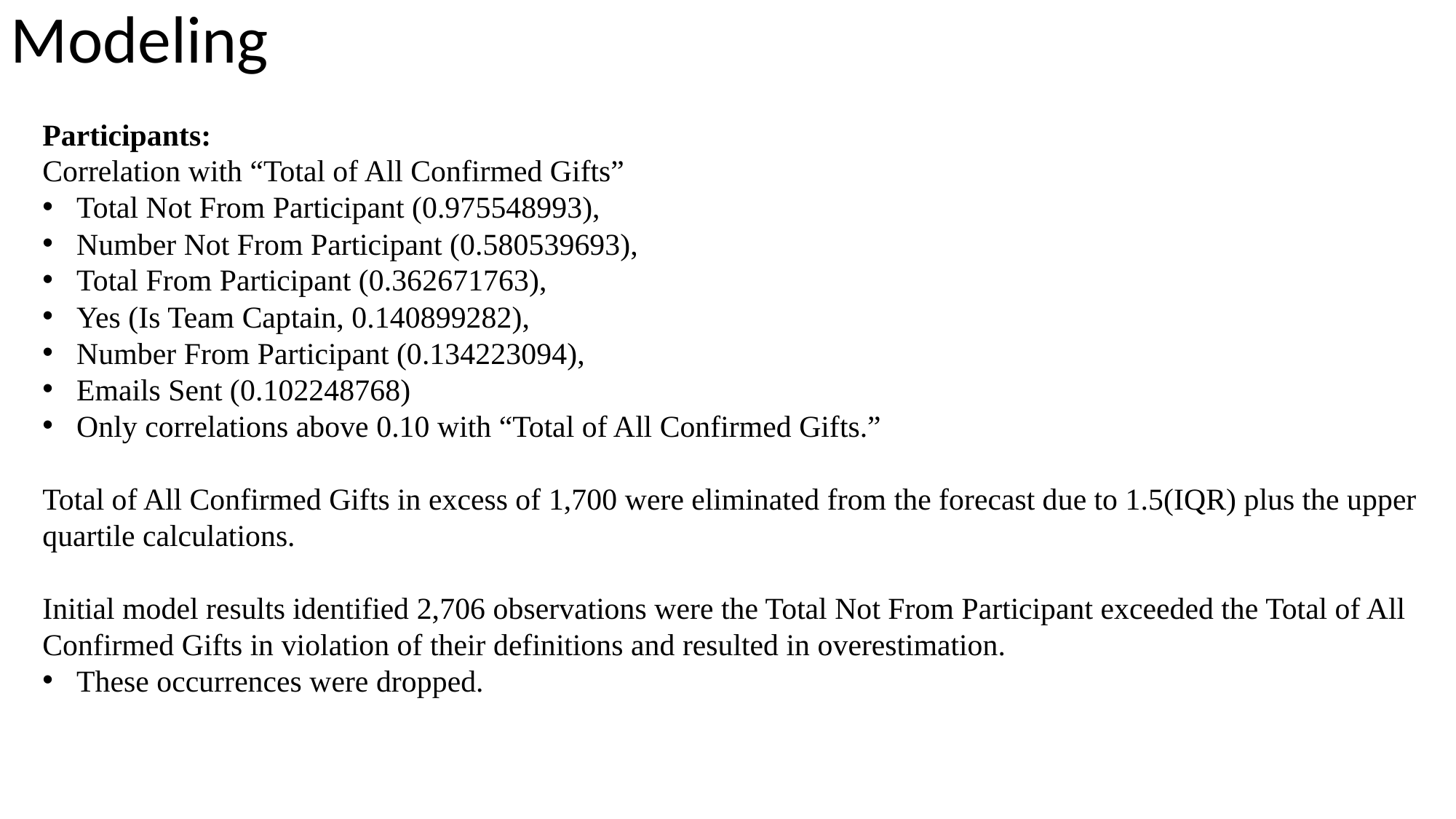

Modeling
Participants:
Correlation with “Total of All Confirmed Gifts”
Total Not From Participant (0.975548993),
Number Not From Participant (0.580539693),
Total From Participant (0.362671763),
Yes (Is Team Captain, 0.140899282),
Number From Participant (0.134223094),
Emails Sent (0.102248768)
Only correlations above 0.10 with “Total of All Confirmed Gifts.”

Total of All Confirmed Gifts in excess of 1,700 were eliminated from the forecast due to 1.5(IQR) plus the upper quartile calculations.

Initial model results identified 2,706 observations were the Total Not From Participant exceeded the Total of All Confirmed Gifts in violation of their definitions and resulted in overestimation.
These occurrences were dropped.